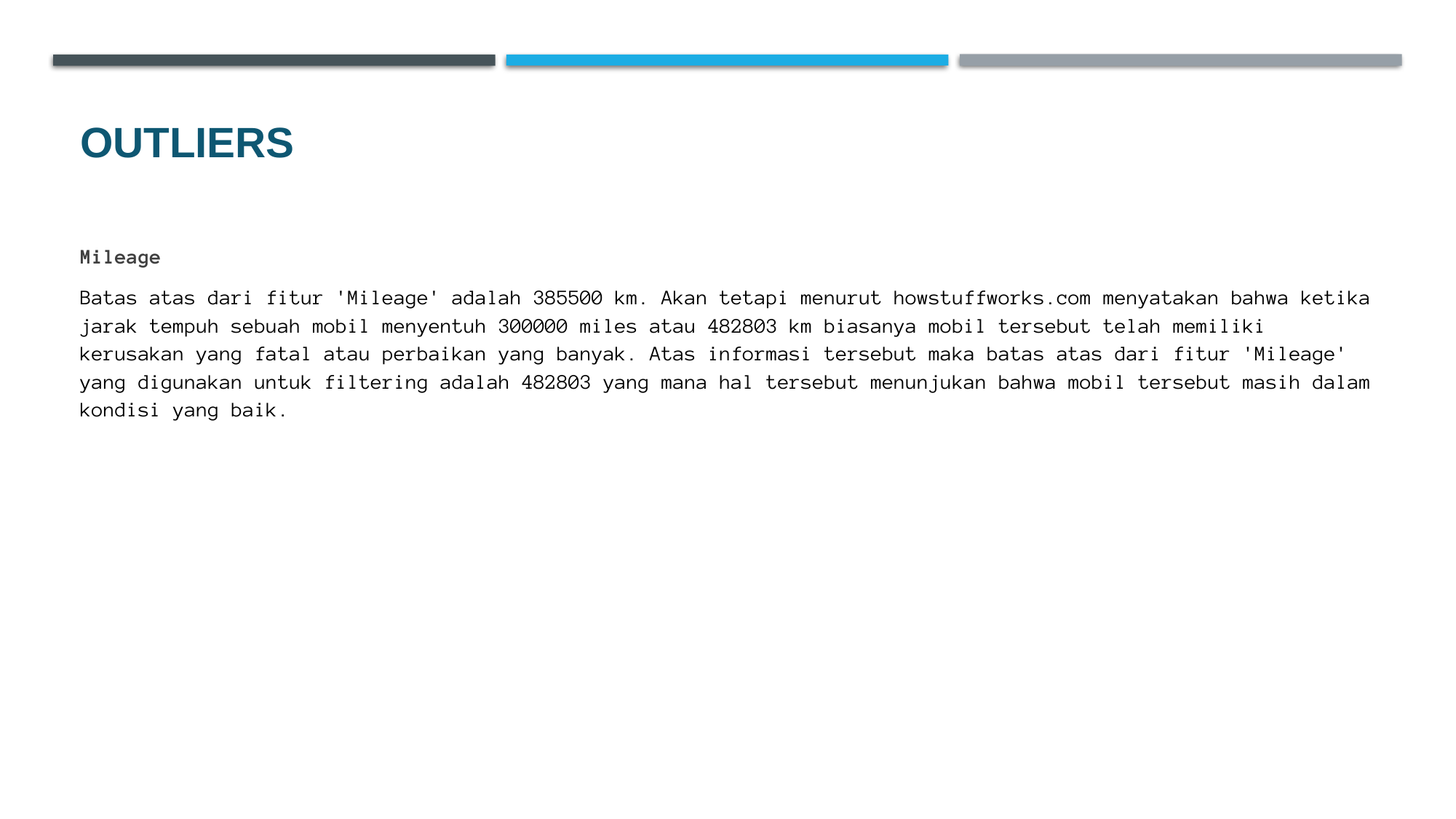

# Outliers
Mileage
Batas atas dari fitur 'Mileage' adalah 385500 km. Akan tetapi menurut howstuffworks.com menyatakan bahwa ketika jarak tempuh sebuah mobil menyentuh 300000 miles atau 482803 km biasanya mobil tersebut telah memiliki kerusakan yang fatal atau perbaikan yang banyak. Atas informasi tersebut maka batas atas dari fitur 'Mileage' yang digunakan untuk filtering adalah 482803 yang mana hal tersebut menunjukan bahwa mobil tersebut masih dalam kondisi yang baik.